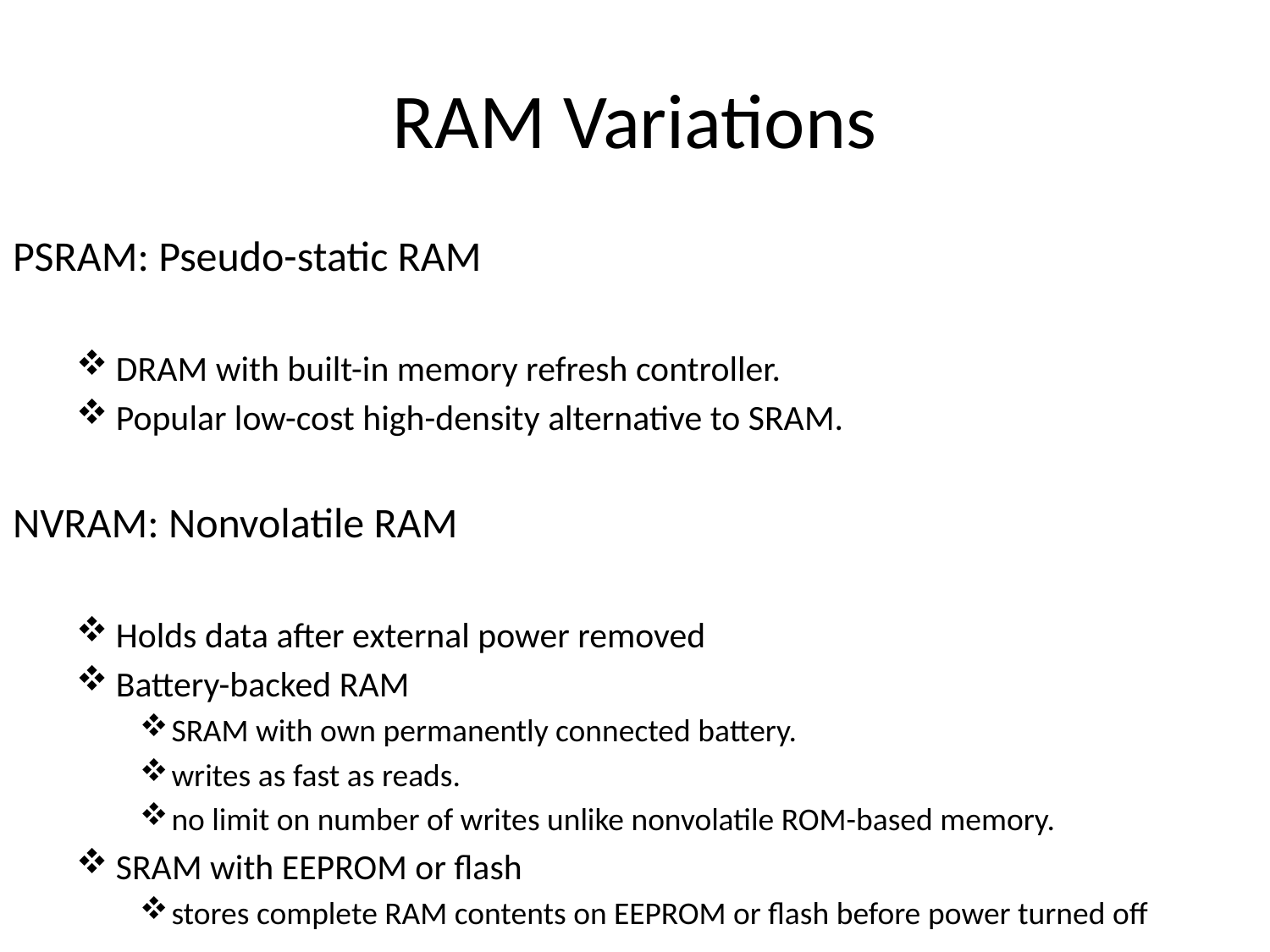

# RAM Variations
PSRAM: Pseudo-static RAM

DRAM with built-in memory refresh controller.
Popular low-cost high-density alternative to SRAM.

NVRAM: Nonvolatile RAM

Holds data after external power removed
Battery-backed RAM
SRAM with own permanently connected battery.
writes as fast as reads.
no limit on number of writes unlike nonvolatile ROM-based memory.
SRAM with EEPROM or flash
stores complete RAM contents on EEPROM or flash before power turned off